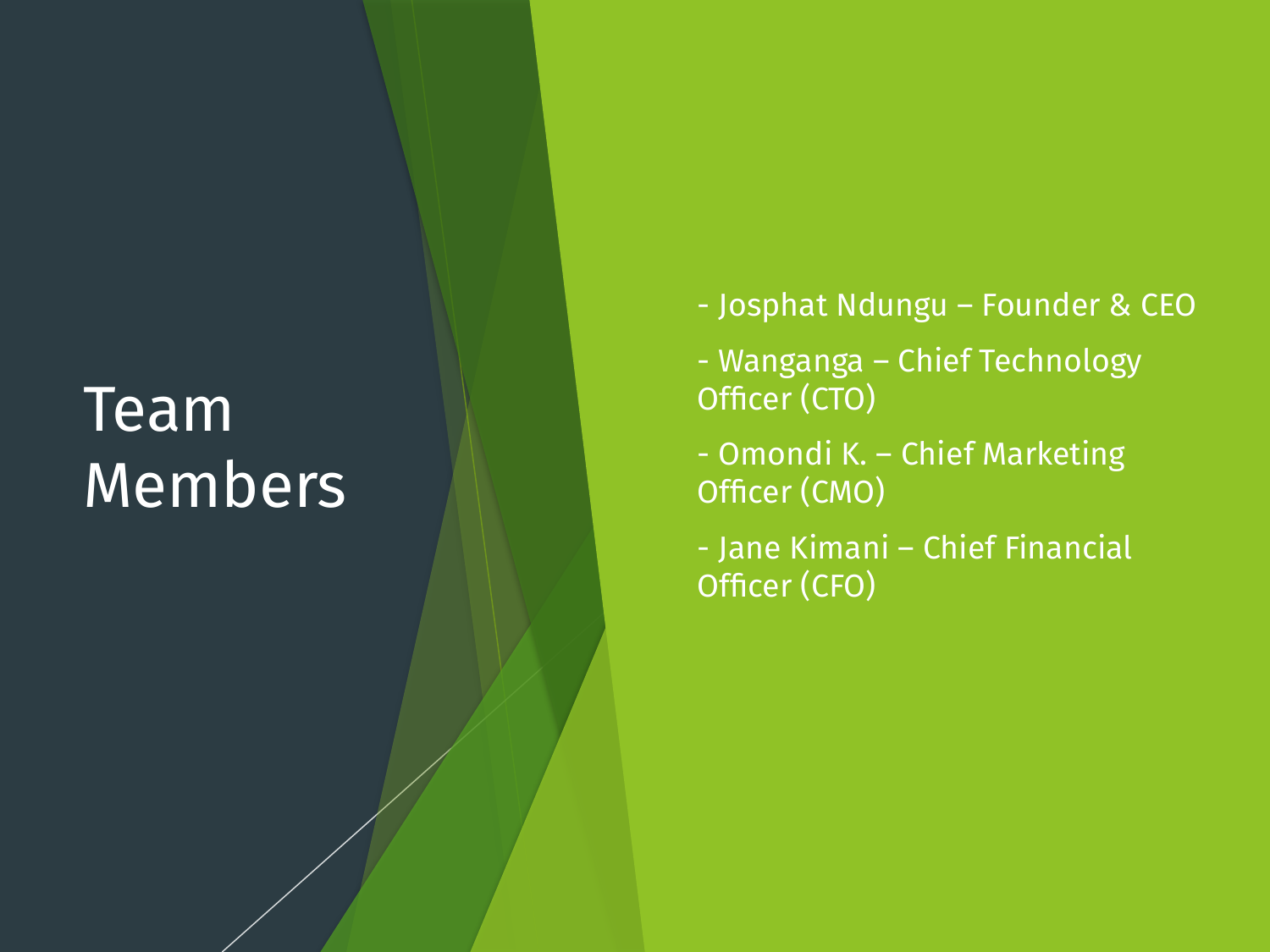

# Team Members
- Josphat Ndungu – Founder & CEO
- Wanganga – Chief Technology Officer (CTO)
- Omondi K. – Chief Marketing Officer (CMO)
- Jane Kimani – Chief Financial Officer (CFO)